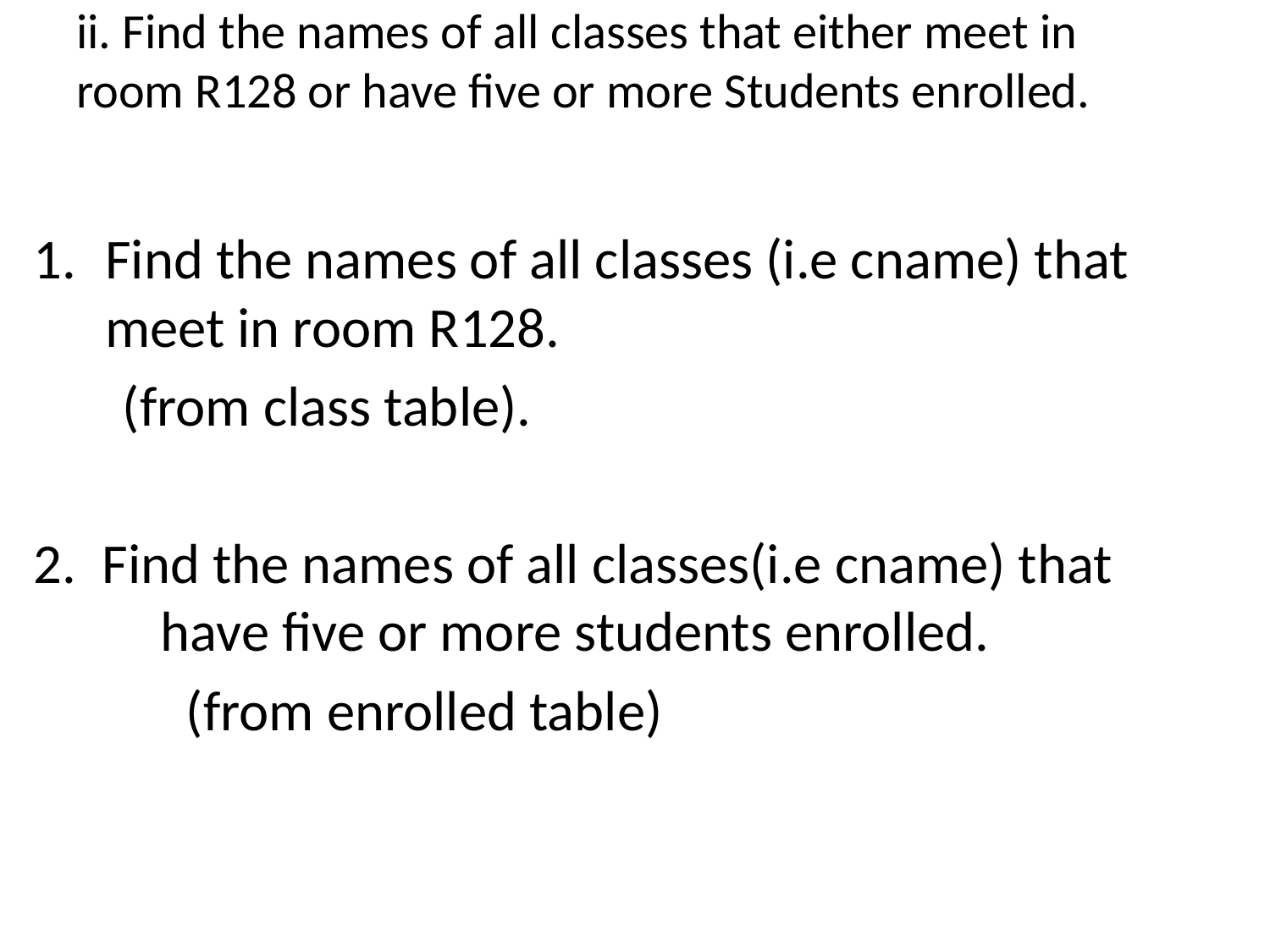

# ii. Find the names of all classes that either meet in room R128 or have five or more Students enrolled.

Find the names of all classes (i.e cname) that meet in room R128.
       (from class table).

2.  Find the names of all classes(i.e cname) that      	have five or more students enrolled.
            (from enrolled table)